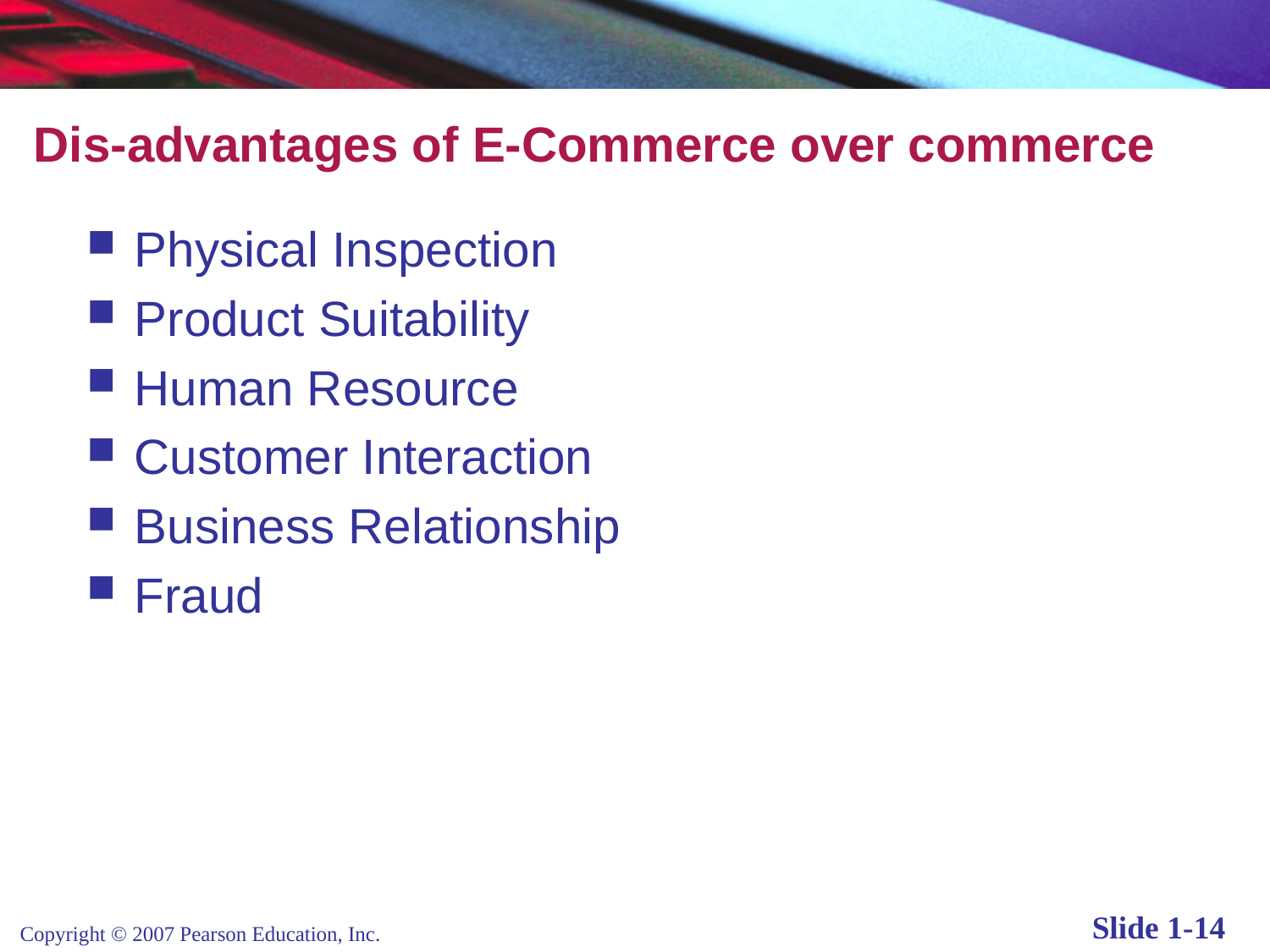

# Dis-advantages of E-Commerce over commerce
Physical Inspection
Product Suitability
Human Resource
Customer Interaction
Business Relationship
Fraud
Copyright © 2007 Pearson Education, Inc.
Slide 1-14